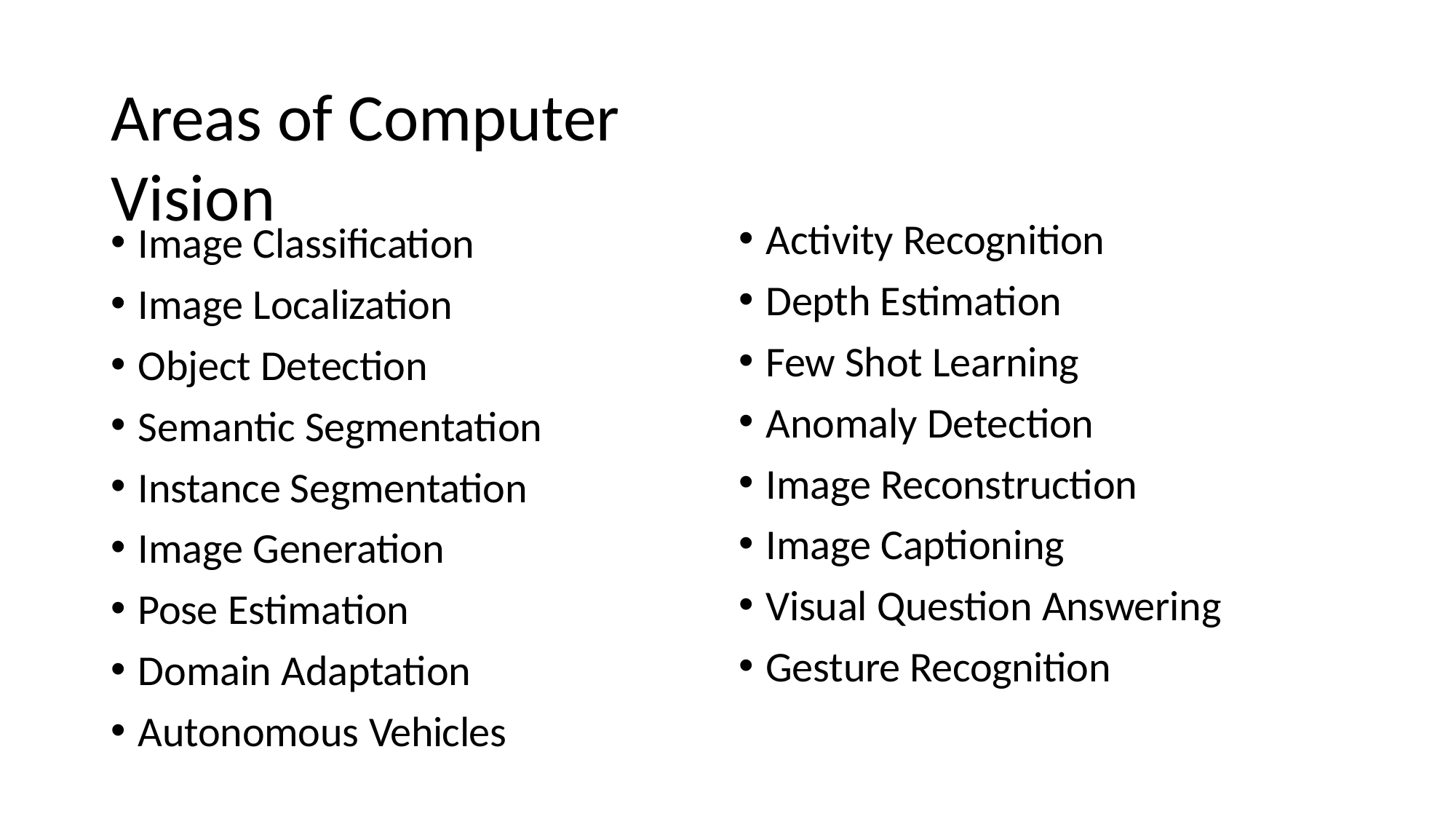

# Areas of Computer Vision
Activity Recognition
Depth Estimation
Few Shot Learning
Anomaly Detection
Image Reconstruction
Image Captioning
Visual Question Answering
Gesture Recognition
Image Classification
Image Localization
Object Detection
Semantic Segmentation
Instance Segmentation
Image Generation
Pose Estimation
Domain Adaptation
Autonomous Vehicles